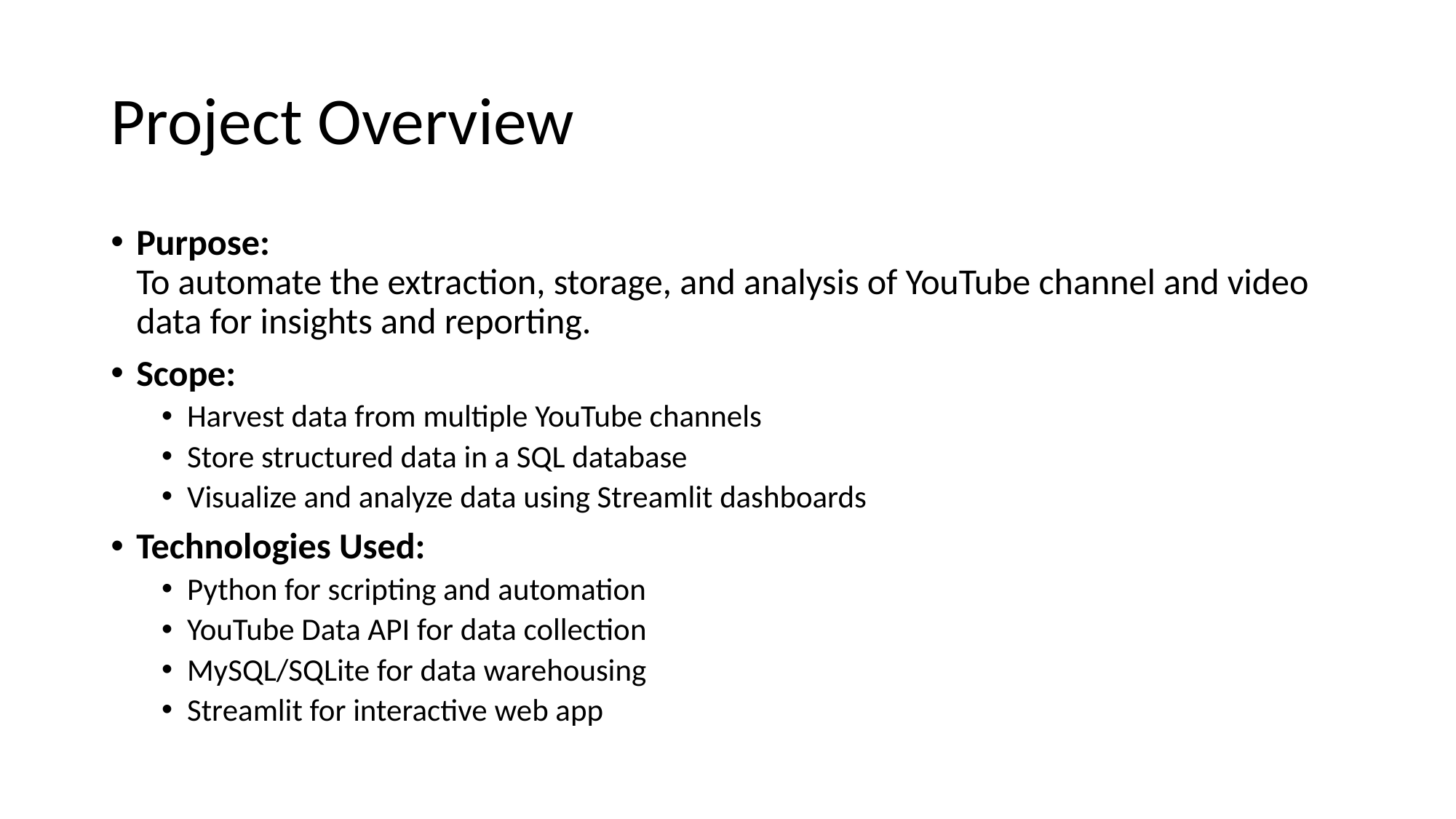

# Project Overview
Purpose:
To automate the extraction, storage, and analysis of YouTube channel and video data for insights and reporting.
Scope:
Harvest data from multiple YouTube channels
Store structured data in a SQL database
Visualize and analyze data using Streamlit dashboards
Technologies Used:
Python for scripting and automation
YouTube Data API for data collection
MySQL/SQLite for data warehousing
Streamlit for interactive web app